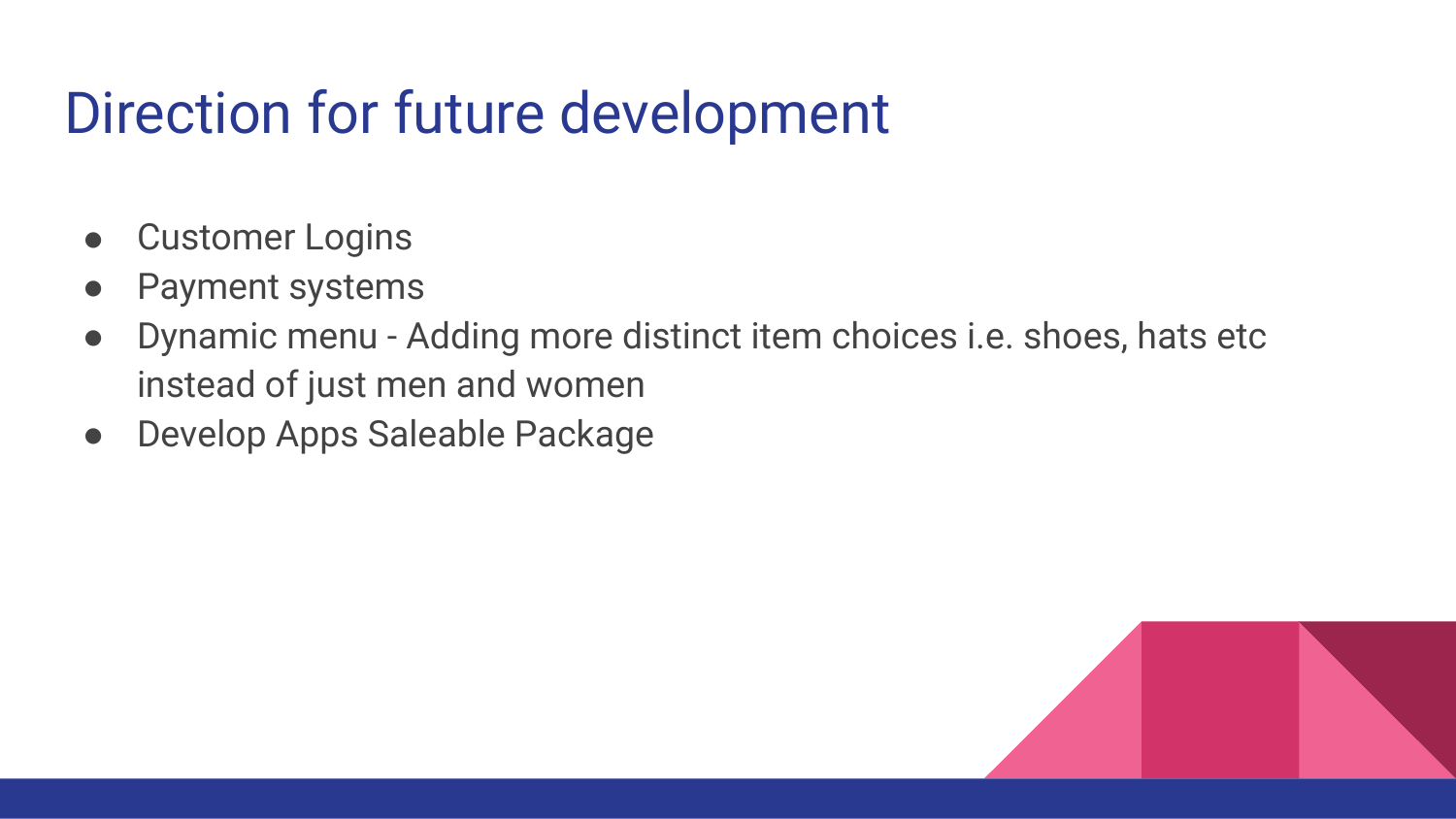

# Direction for future development
Customer Logins
Payment systems
Dynamic menu - Adding more distinct item choices i.e. shoes, hats etc instead of just men and women
Develop Apps Saleable Package